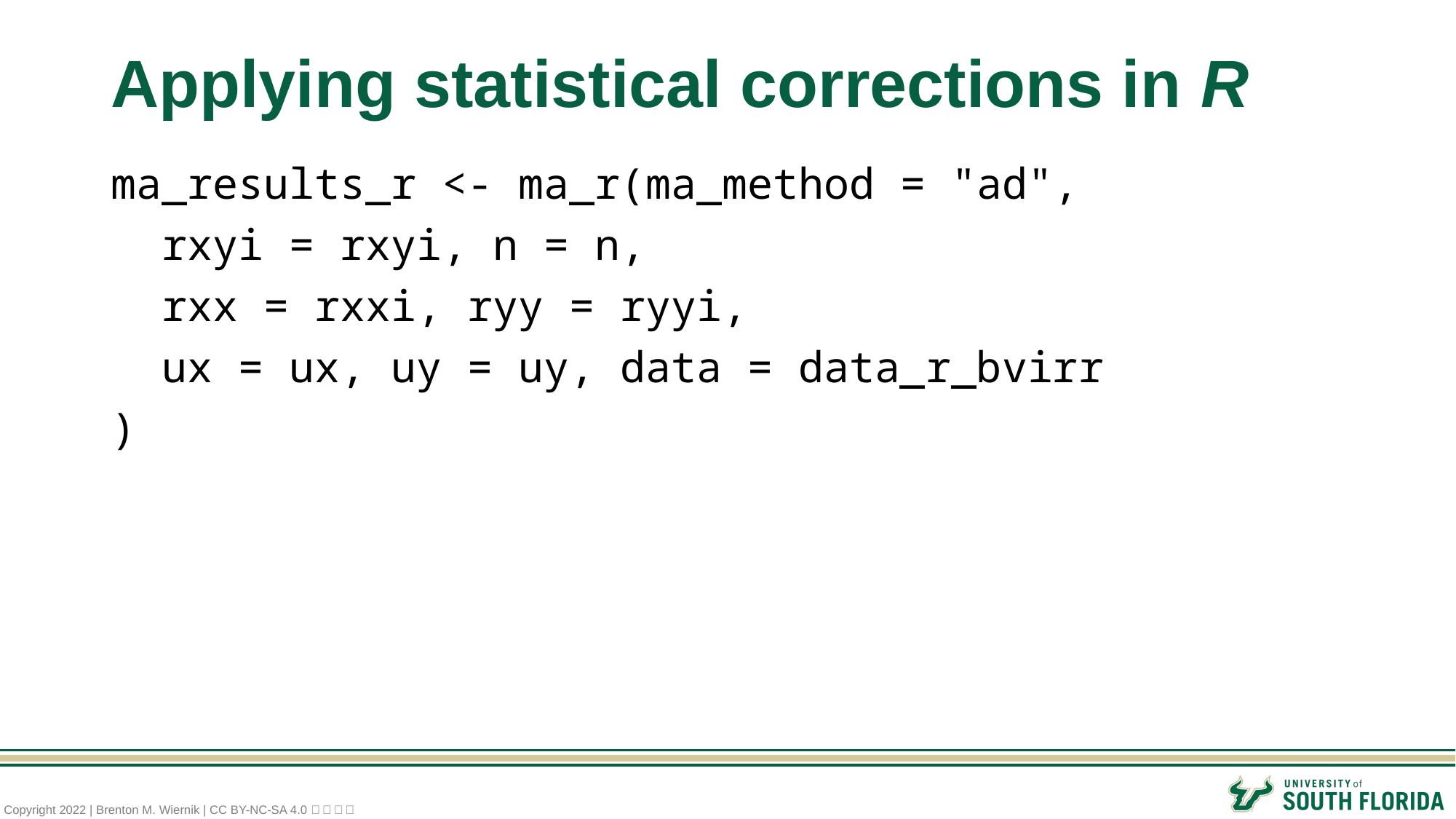

# Applying statistical corrections in R
ma_results_r <- ma_r(ma_method = "ad",
  rxyi = rxyi, n = n,
  rxx = rxxi, ryy = ryyi,
  ux = ux, uy = uy, data = data_r_bvirr
)